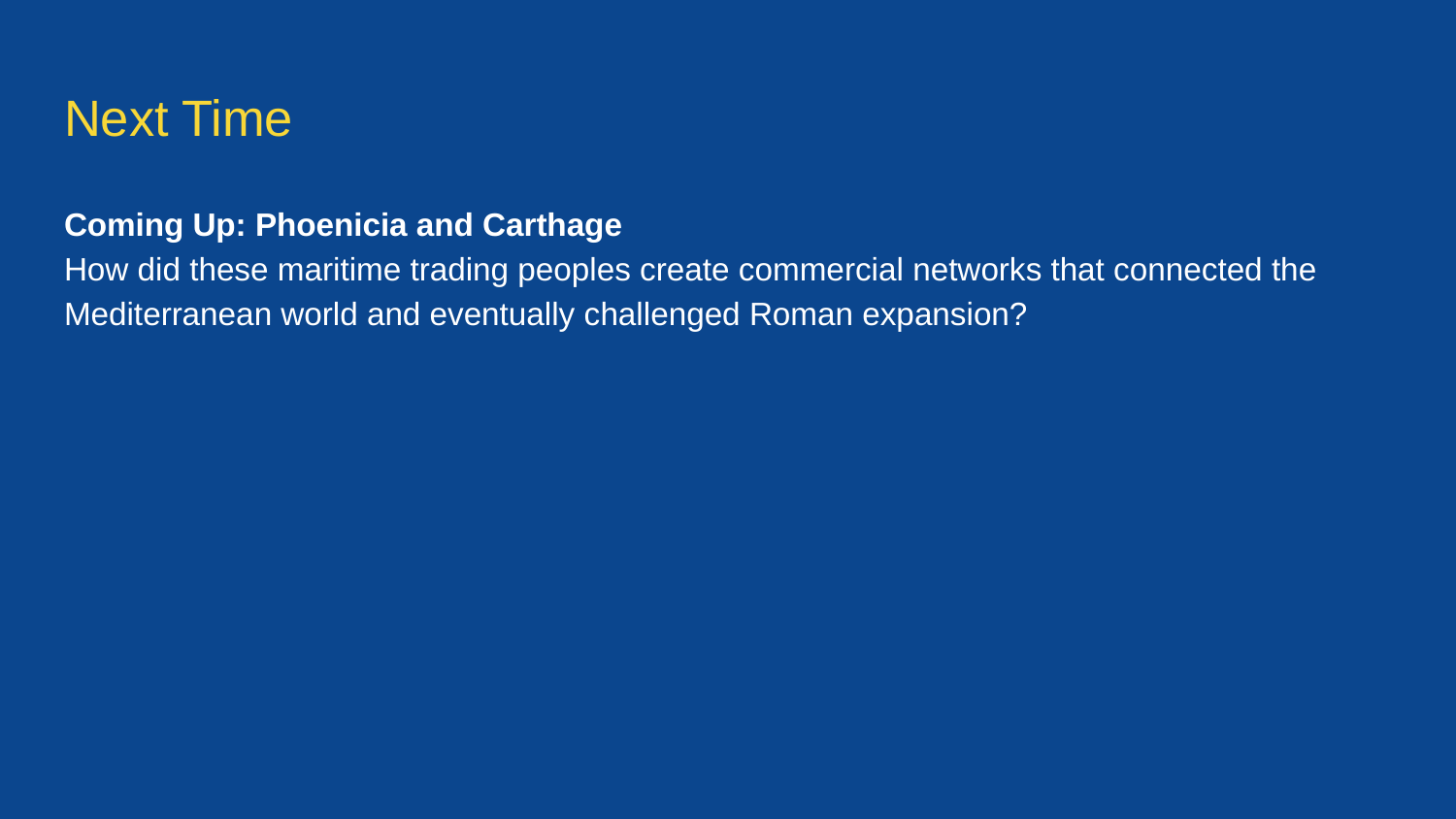

# Next Time
Coming Up: Phoenicia and Carthage
How did these maritime trading peoples create commercial networks that connected the Mediterranean world and eventually challenged Roman expansion?